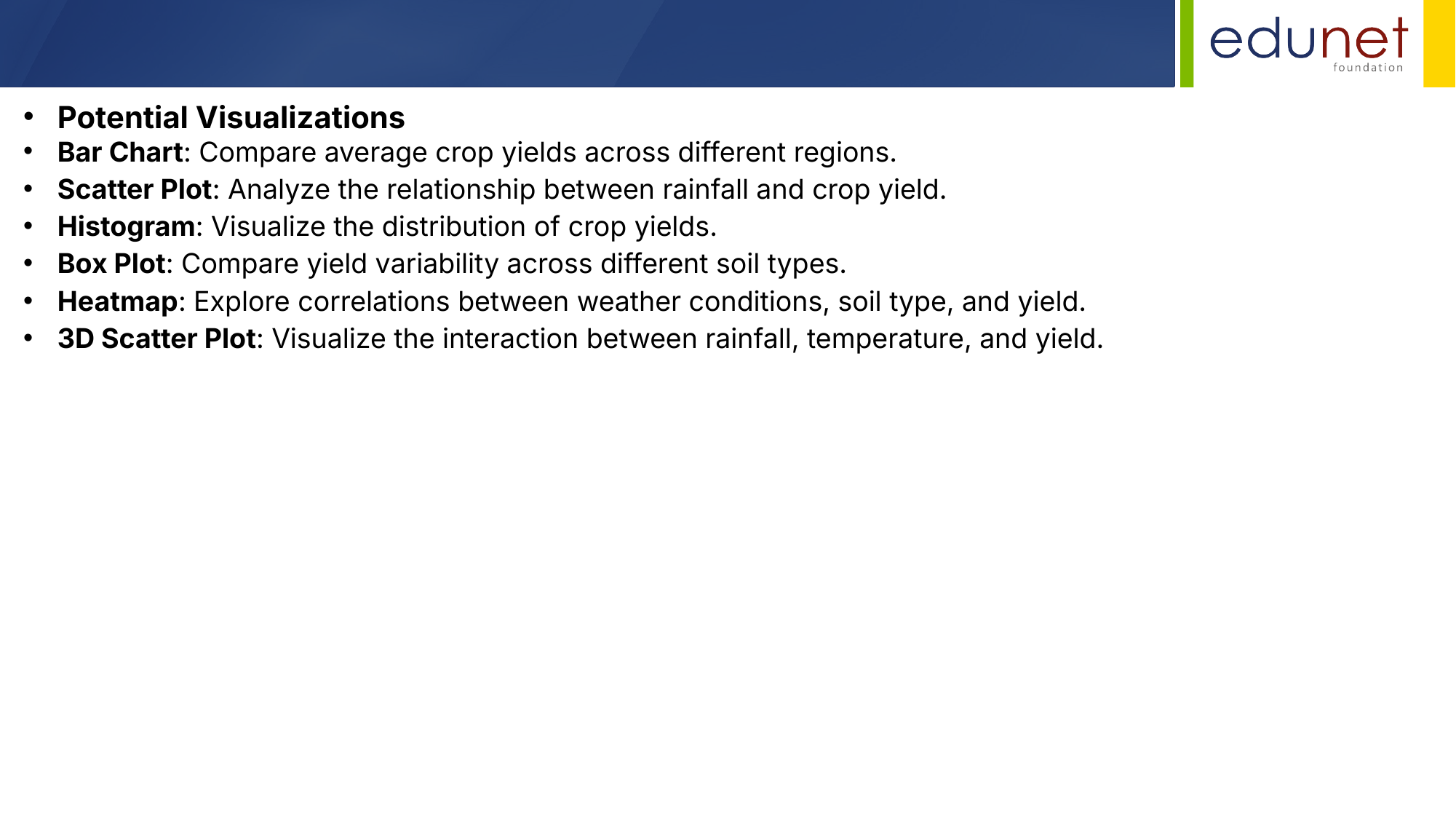

Potential Visualizations
Bar Chart: Compare average crop yields across different regions.
Scatter Plot: Analyze the relationship between rainfall and crop yield.
Histogram: Visualize the distribution of crop yields.
Box Plot: Compare yield variability across different soil types.
Heatmap: Explore correlations between weather conditions, soil type, and yield.
3D Scatter Plot: Visualize the interaction between rainfall, temperature, and yield.